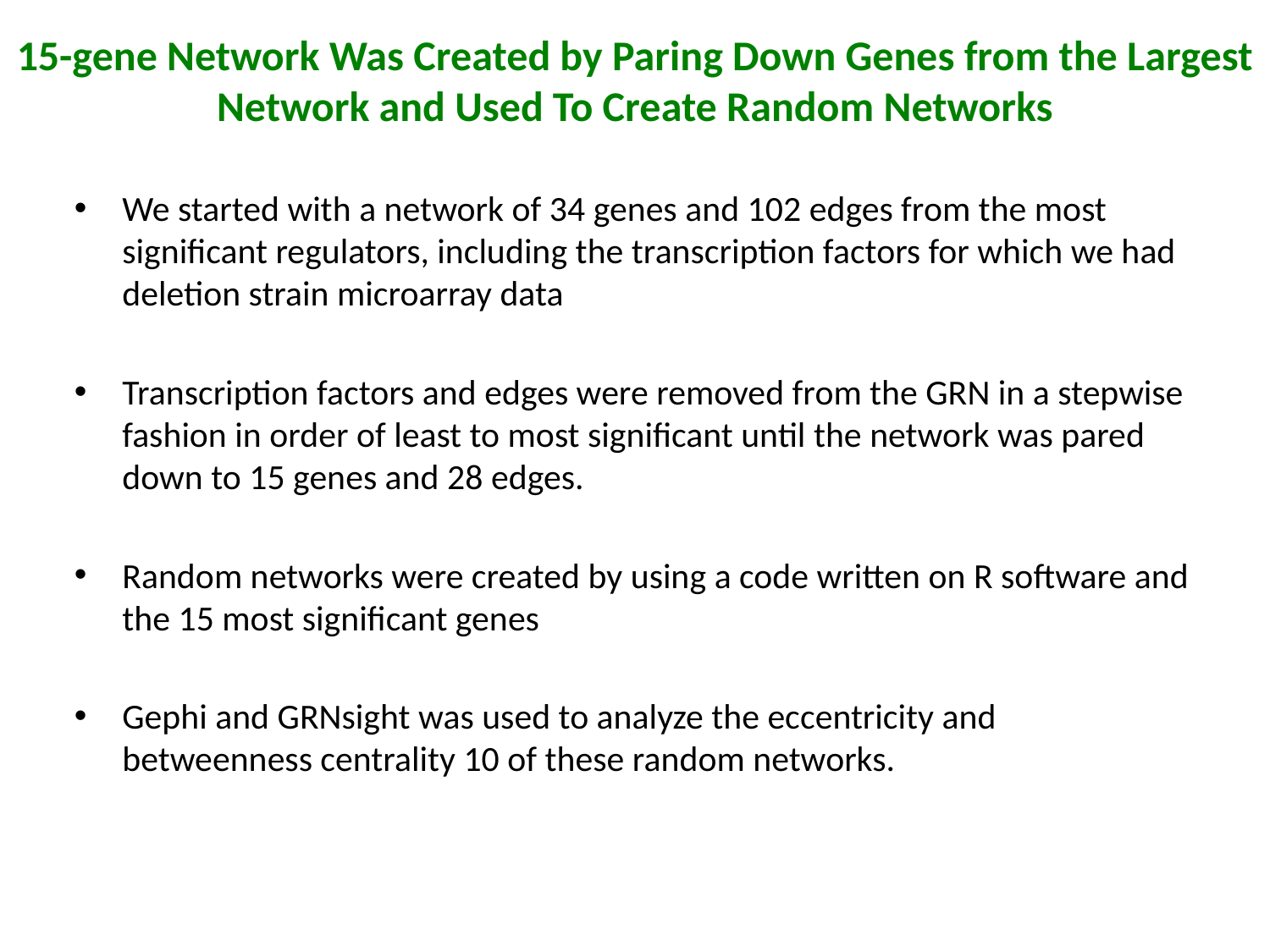

# 15-gene Network Was Created by Paring Down Genes from the Largest Network and Used To Create Random Networks
We started with a network of 34 genes and 102 edges from the most significant regulators, including the transcription factors for which we had deletion strain microarray data

Transcription factors and edges were removed from the GRN in a stepwise fashion in order of least to most significant until the network was pared down to 15 genes and 28 edges.

Random networks were created by using a code written on R software and the 15 most significant genes

Gephi and GRNsight was used to analyze the eccentricity and betweenness centrality 10 of these random networks.